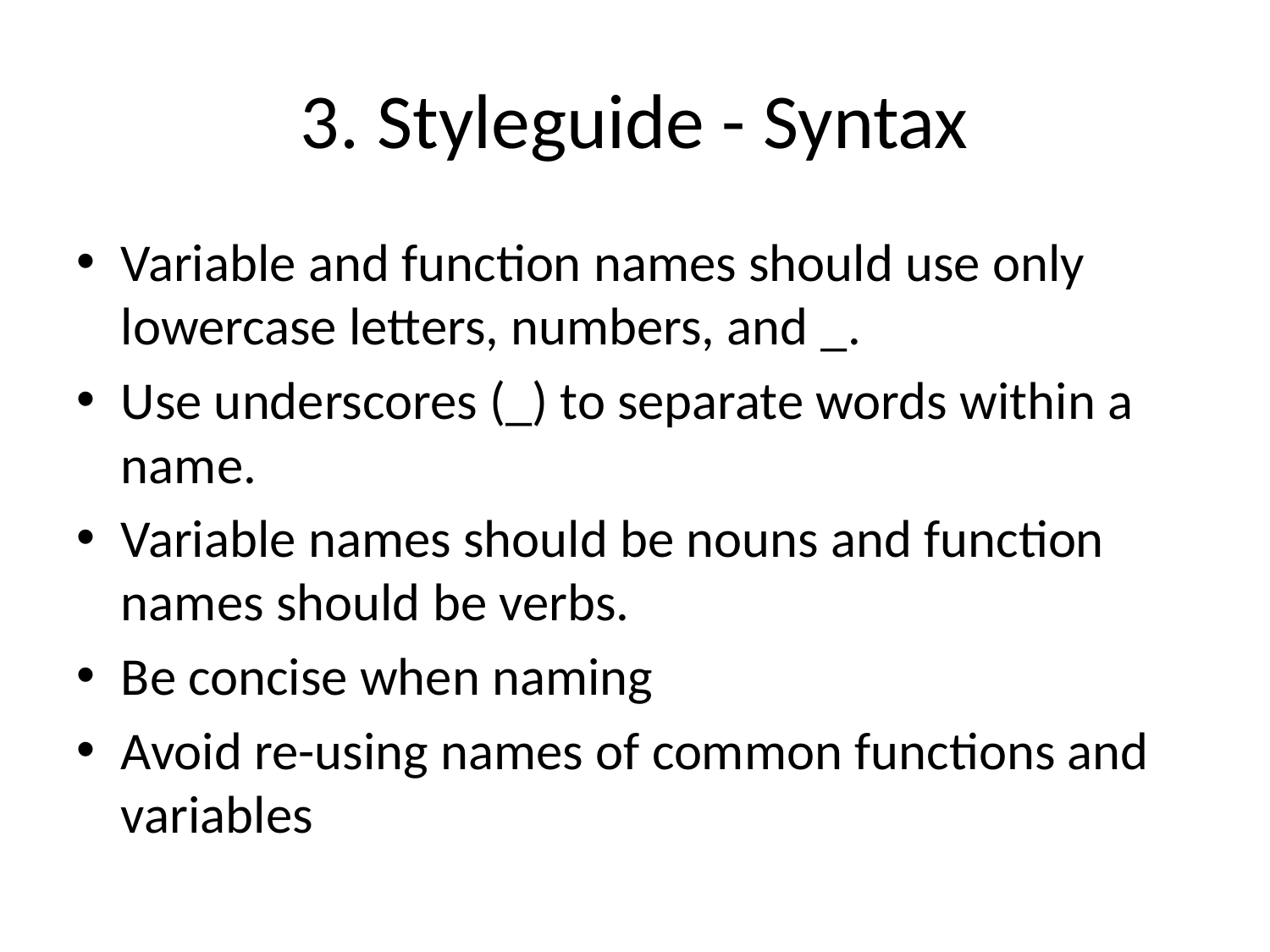

# 3. Styleguide - Syntax
Variable and function names should use only lowercase letters, numbers, and _.
Use underscores (_) to separate words within a name.
Variable names should be nouns and function names should be verbs.
Be concise when naming
Avoid re-using names of common functions and variables